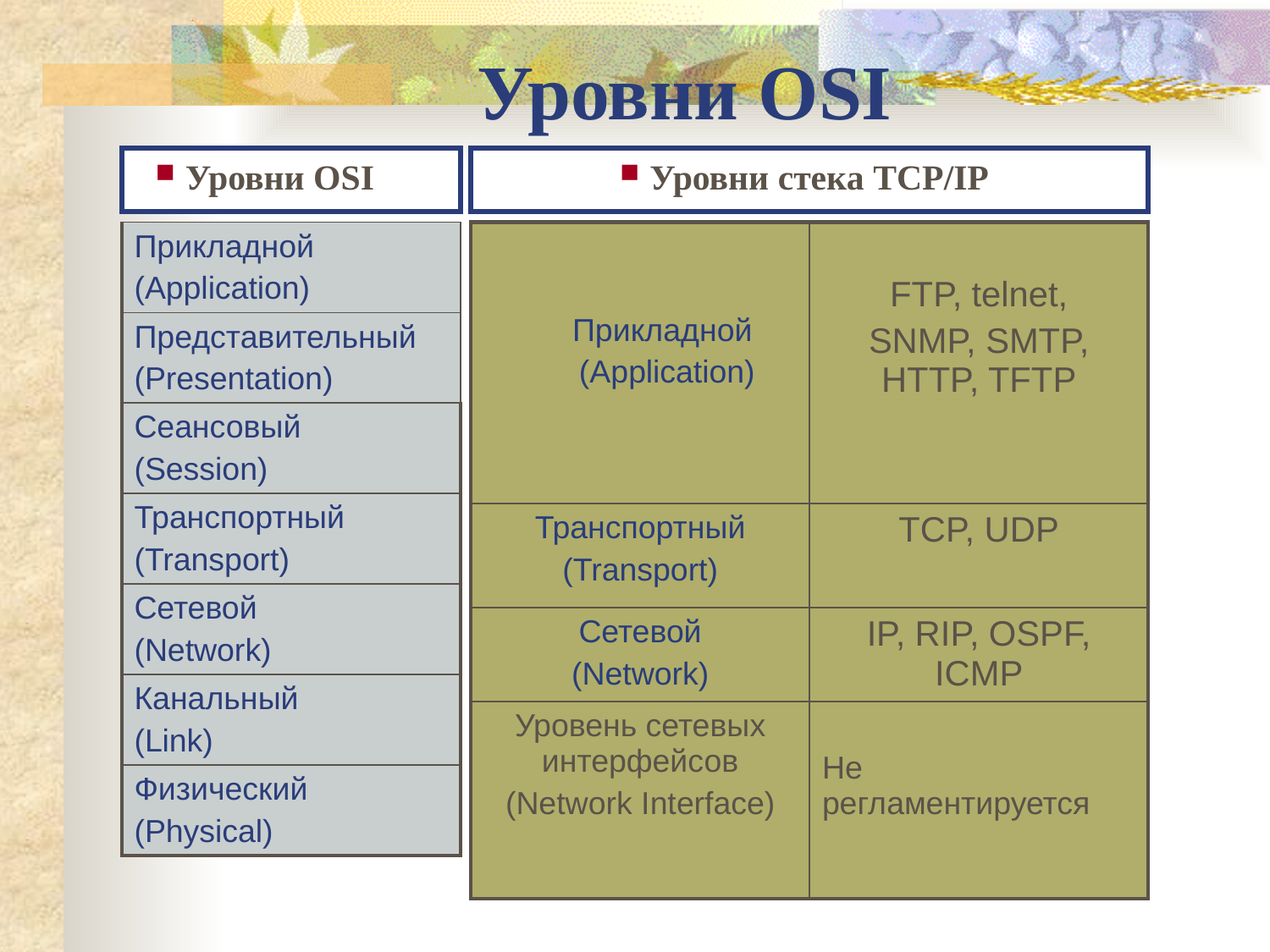

Уровни OSI

Уровни OSI

Уровни стека TCP/IP
| Прикладной (Application) |
| --- |
| Представительный (Presentation) |
| Сеансовый (Session) |
| Транспортный (Transport) |
| Сетевой (Network) |
| Канальный (Link) |
| Физический (Physical) |
| Прикладной (Application) | FTP, telnet, SNMP, SMTP, HTTP, TFTP |
| --- | --- |
| Транспортный (Transport) | TCP, UDP |
| Сетевой (Network) | IP, RIP, OSPF, ICMP |
| Уровень сетевых интерфейсов (Network Interface) | Не регламентируется |